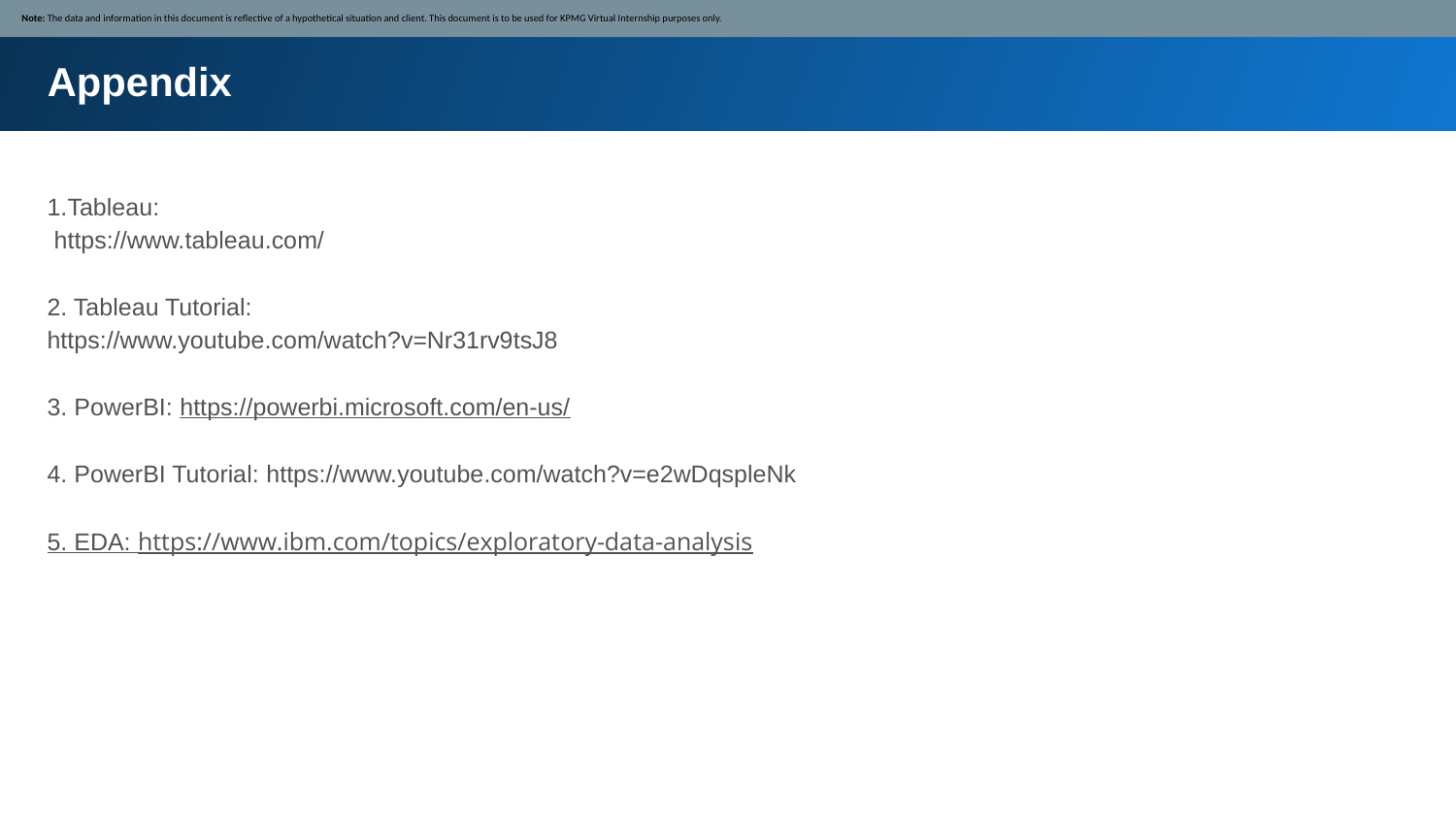

Note: The data and information in this document is reflective of a hypothetical situation and client. This document is to be used for KPMG Virtual Internship purposes only.
Appendix
Tableau:
 https://www.tableau.com/

2. Tableau Tutorial:
https://www.youtube.com/watch?v=Nr31rv9tsJ8

3. PowerBI: https://powerbi.microsoft.com/en-us/

4. PowerBI Tutorial: https://www.youtube.com/watch?v=e2wDqspleNk

5. EDA: https://www.ibm.com/topics/exploratory-data-analysis